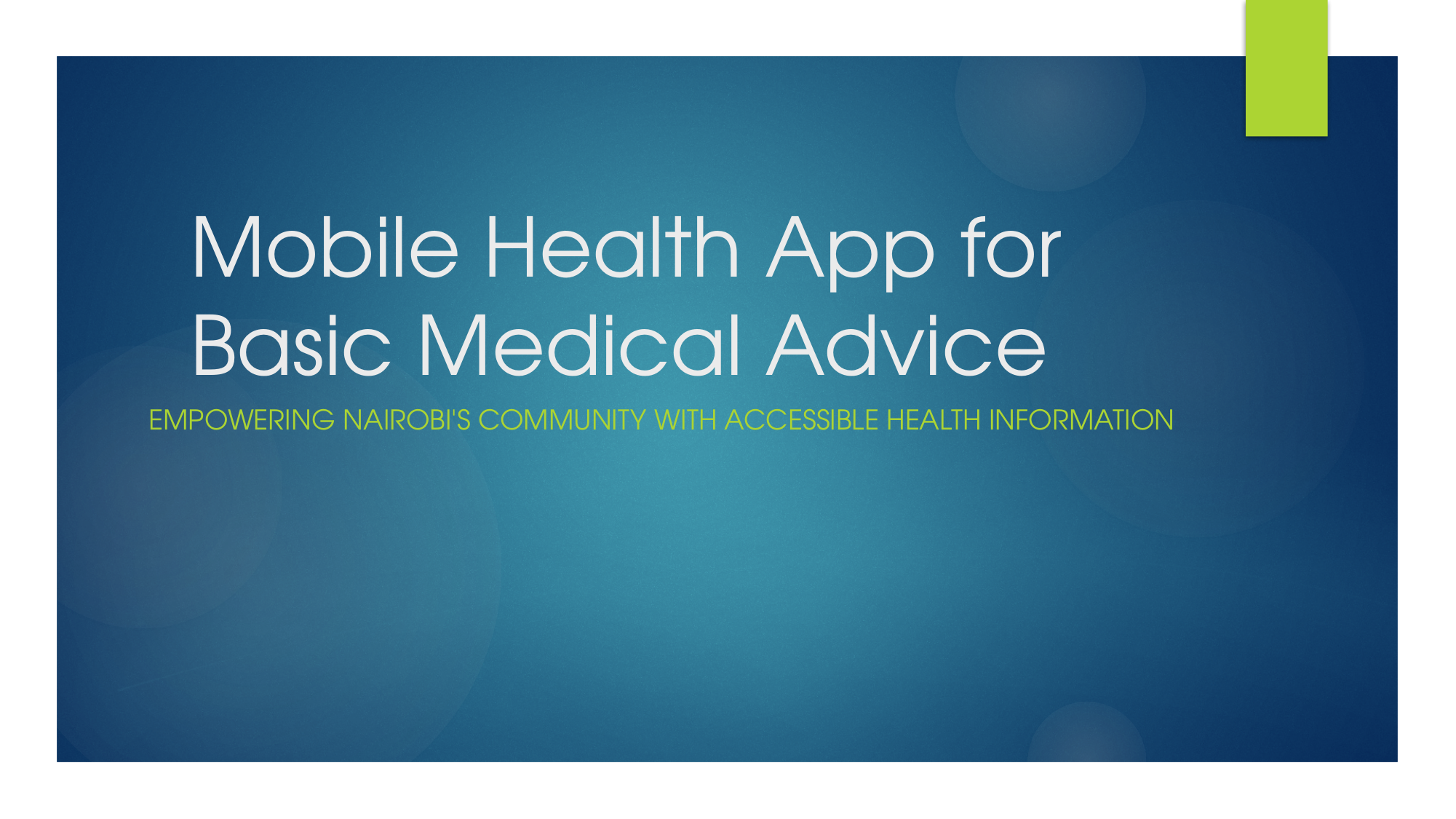

# Mobile Health App for Basic Medical Advice
Empowering Nairobi's Community with Accessible Health Information